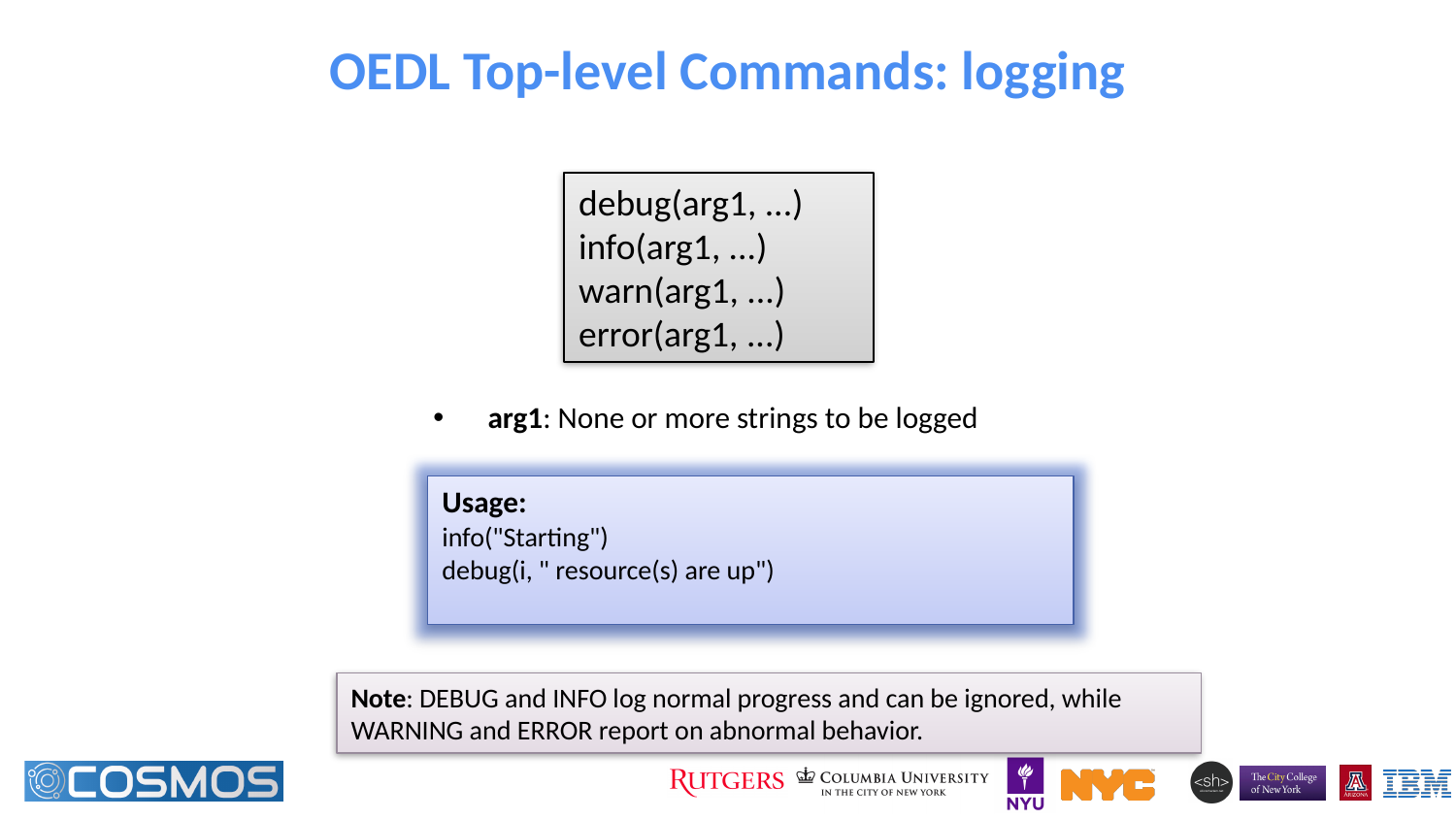

# OEDL Top-level Commands: logging
debug(arg1, ...)
info(arg1, ...)
warn(arg1, ...)
error(arg1, ...)
arg1: None or more strings to be logged
Usage:
info("Starting")
debug(i, " resource(s) are up")

Note: DEBUG and INFO log normal progress and can be ignored, while WARNING and ERROR report on abnormal behavior.